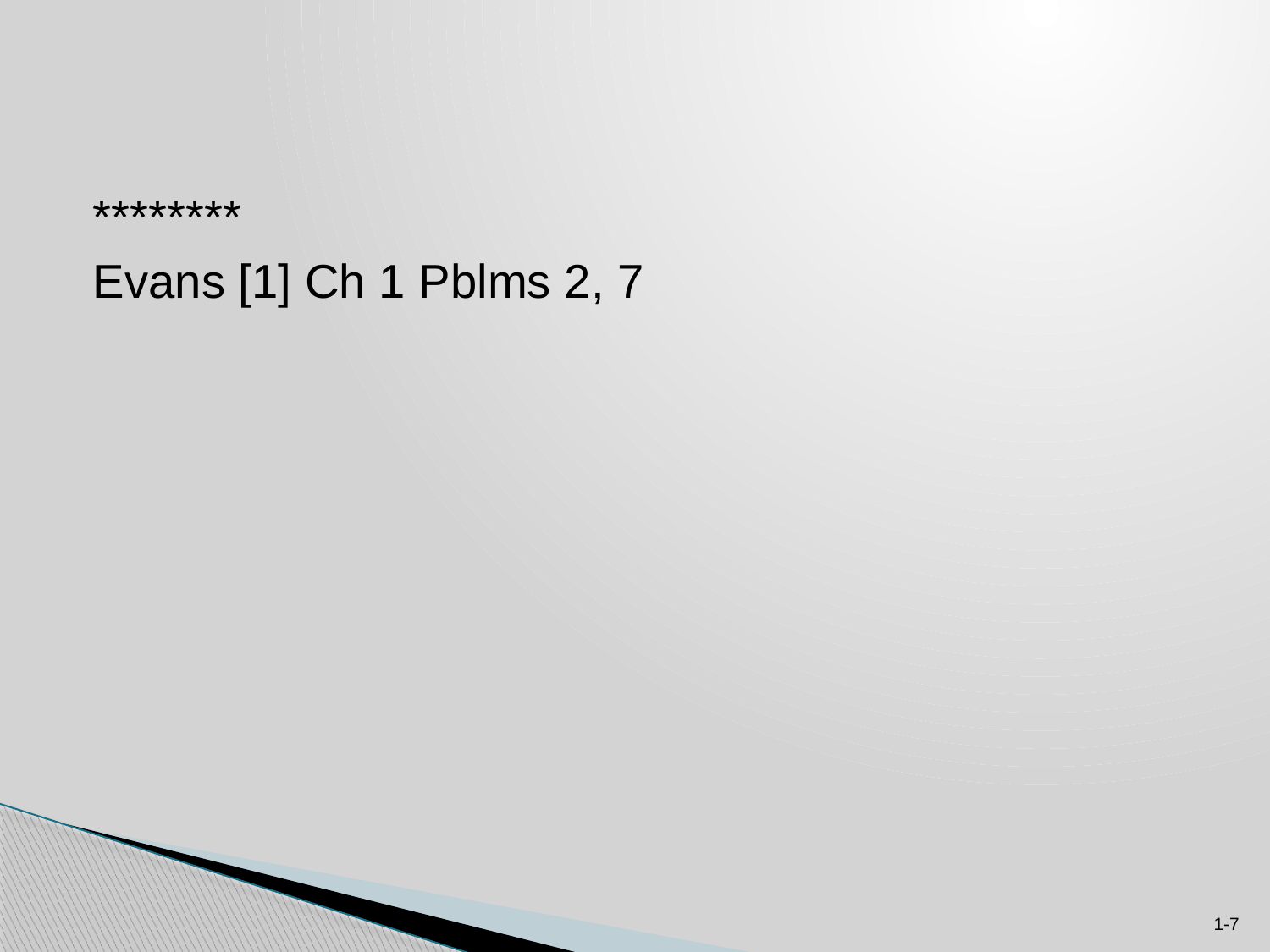

********
Evans [1] Ch 1 Pblms 2, 7

1-7